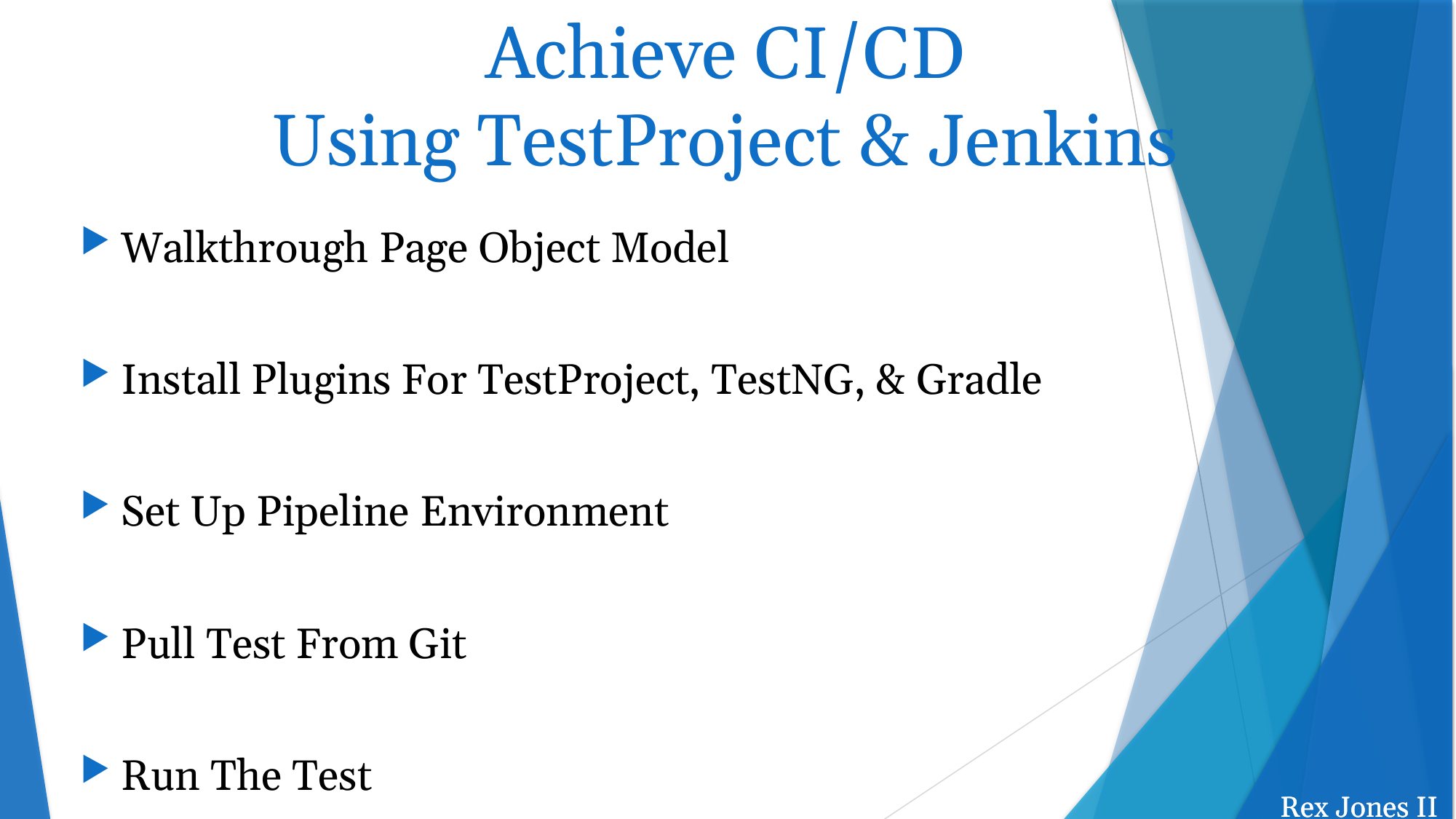

Achieve CI/CD
Using TestProject & Jenkins
Walkthrough Page Object Model

Install Plugins For TestProject, TestNG, & Gradle

Set Up Pipeline Environment

Pull Test From Git

Run The Test
Rex Jones II